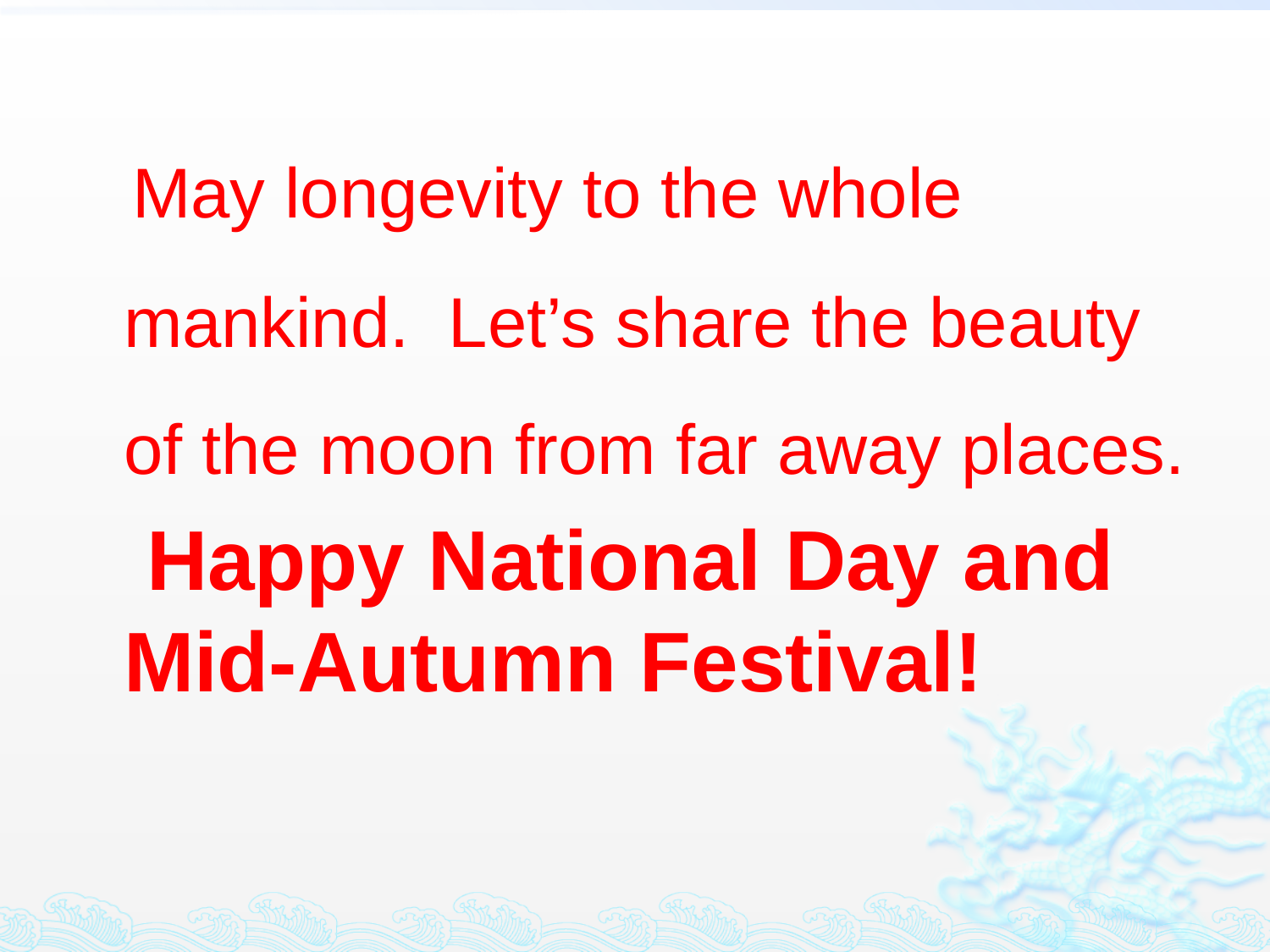

May longevity to the whole mankind.  Let’s share the beauty of the moon from far away places.
   Happy National Day and Mid-Autumn Festival!